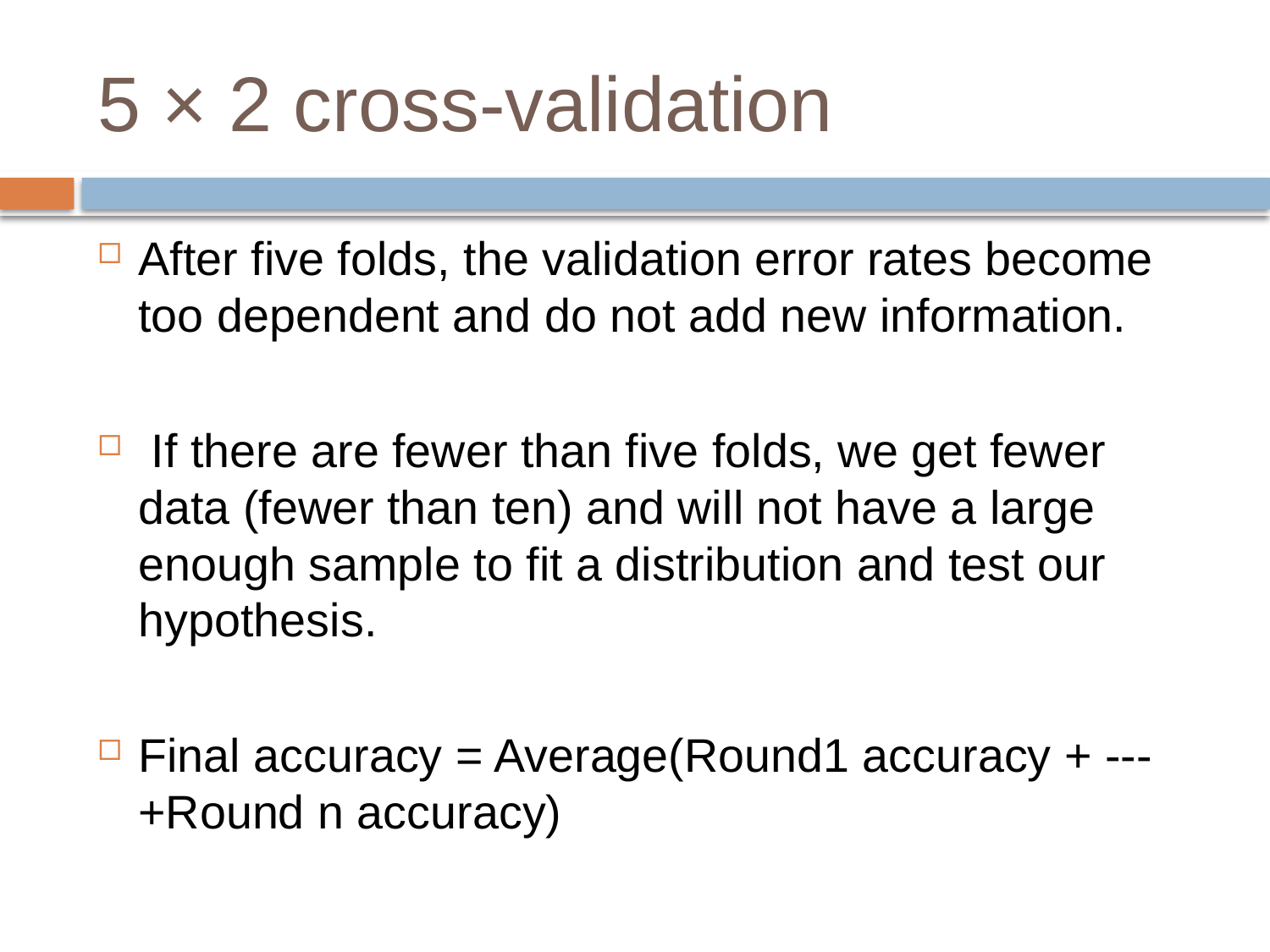

# 5 × 2 cross-validation
After five folds, the validation error rates become too dependent and do not add new information.

 If there are fewer than five folds, we get fewer data (fewer than ten) and will not have a large enough sample to fit a distribution and test our hypothesis.

Final accuracy = Average(Round1 accuracy + ---+Round n accuracy)